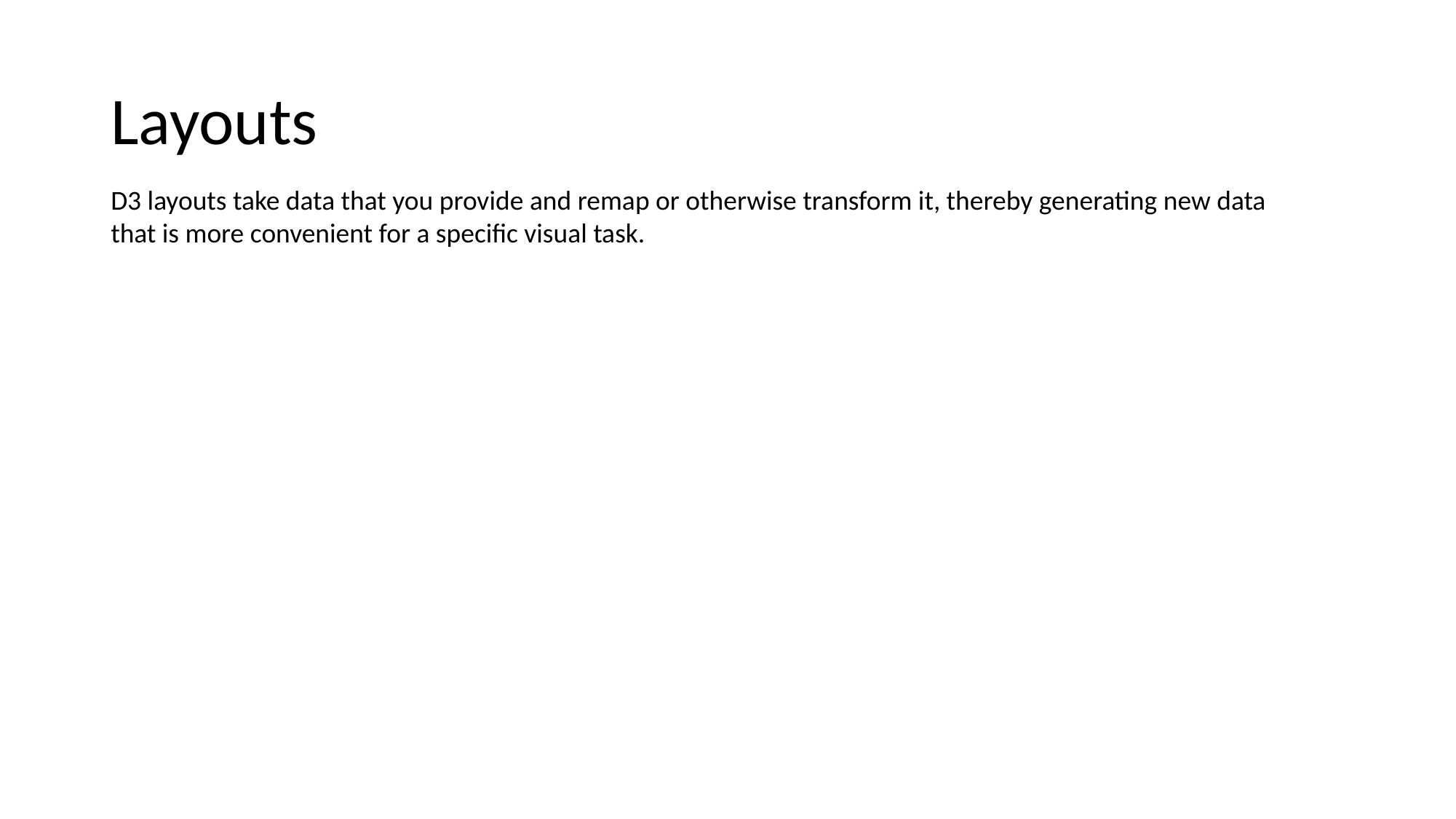

# Layouts
D3 layouts take data that you provide and remap or otherwise transform it, thereby generating new data that is more convenient for a specific visual task.